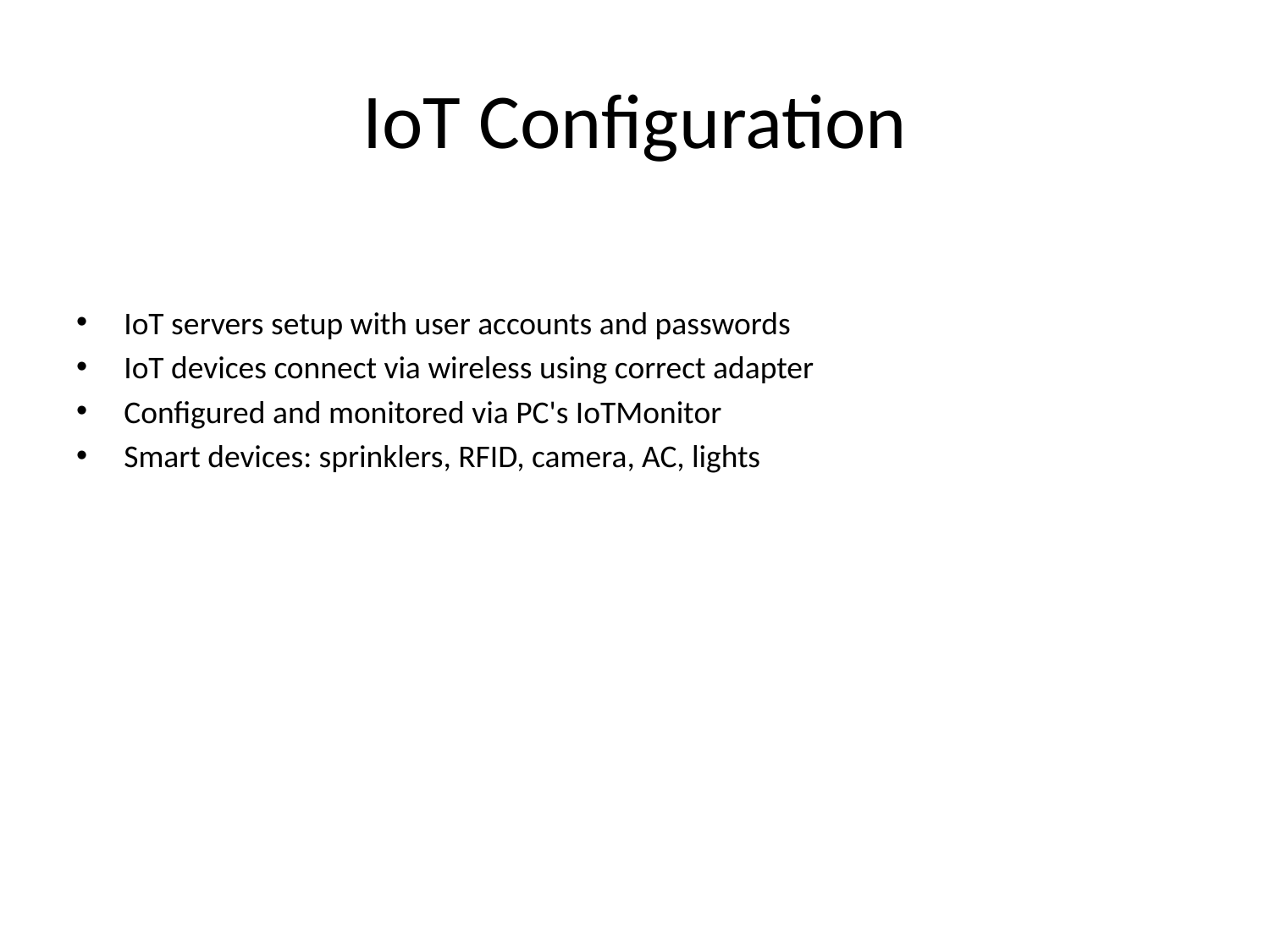

# IoT Configuration

IoT servers setup with user accounts and passwords
IoT devices connect via wireless using correct adapter
Configured and monitored via PC's IoTMonitor
Smart devices: sprinklers, RFID, camera, AC, lights